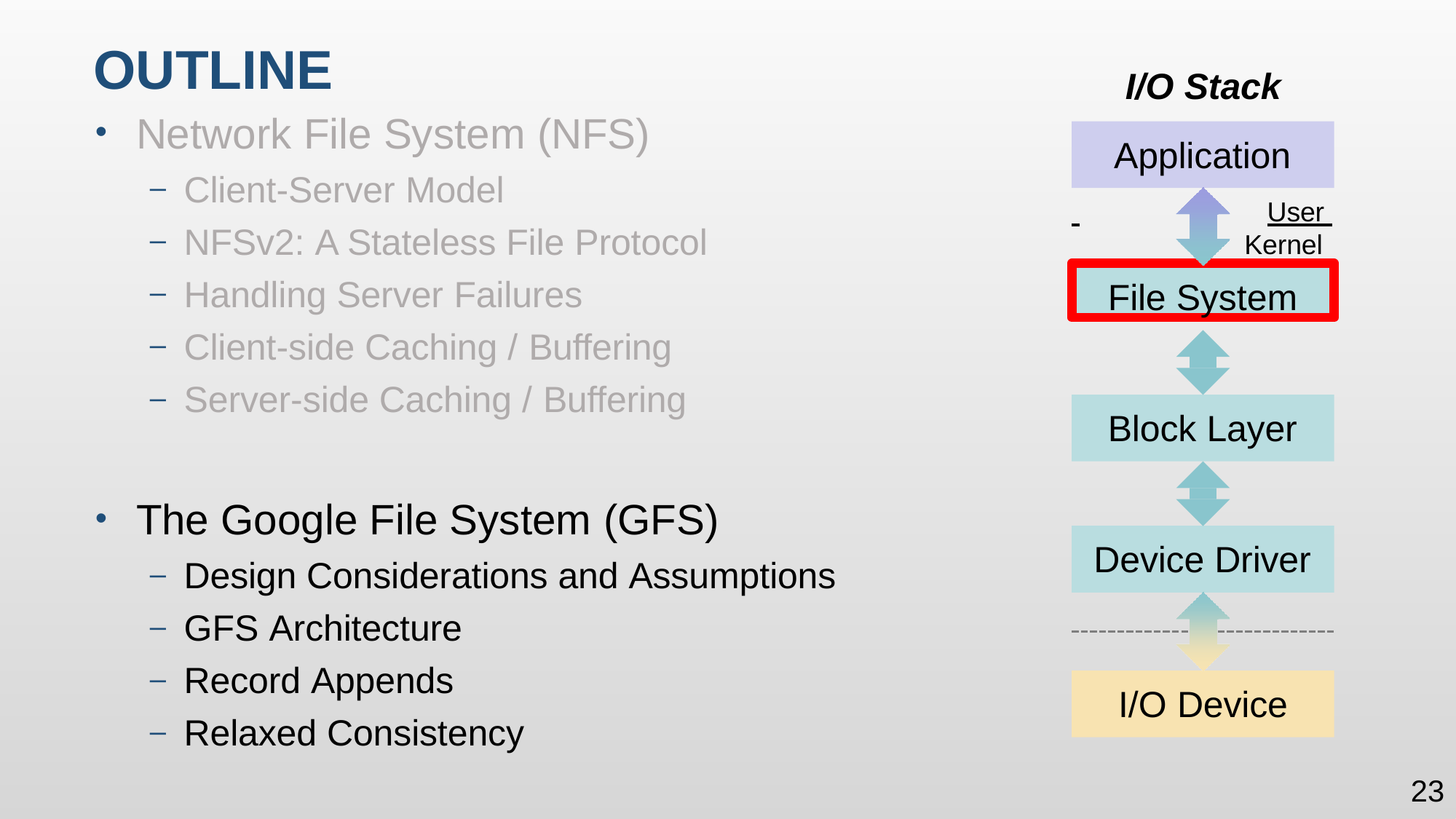

Outline
I/O Stack
Network File System (NFS)
Client-Server Model
NFSv2: A Stateless File Protocol
Handling Server Failures
Client-side Caching / Buffering
Server-side Caching / Buffering

The Google File System (GFS)
Design Considerations and Assumptions
GFS Architecture
Record Appends
Relaxed Consistency

Application

 	User
Kernel
File System

Block Layer

Device Driver

I/O Device
23